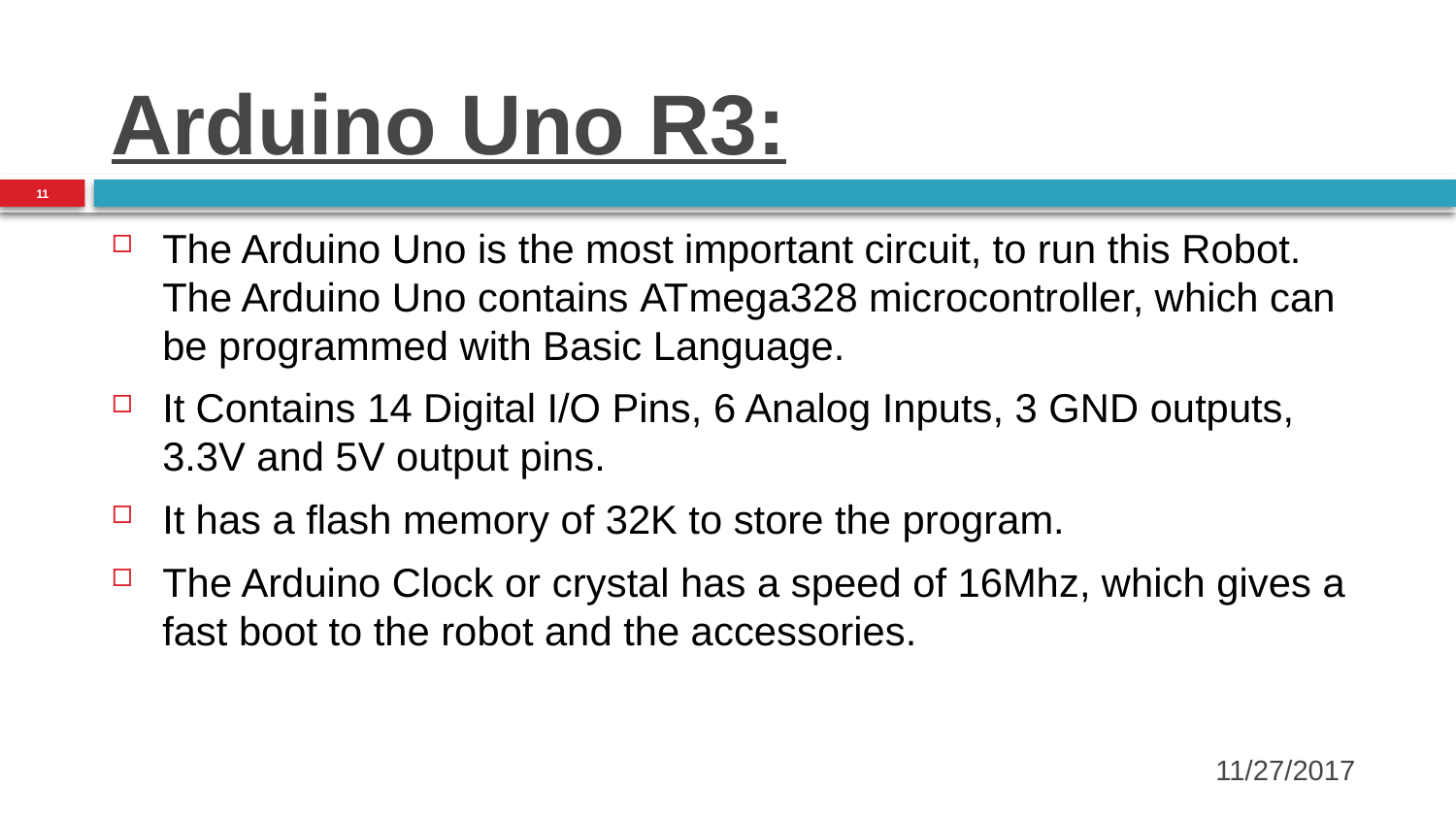

# Arduino Uno R3:
11
The Arduino Uno is the most important circuit, to run this Robot. The Arduino Uno contains ATmega328 microcontroller, which can be programmed with Basic Language.
It Contains 14 Digital I/O Pins, 6 Analog Inputs, 3 GND outputs, 3.3V and 5V output pins.
It has a flash memory of 32K to store the program.
The Arduino Clock or crystal has a speed of 16Mhz, which gives a fast boot to the robot and the accessories.

11/27/2017